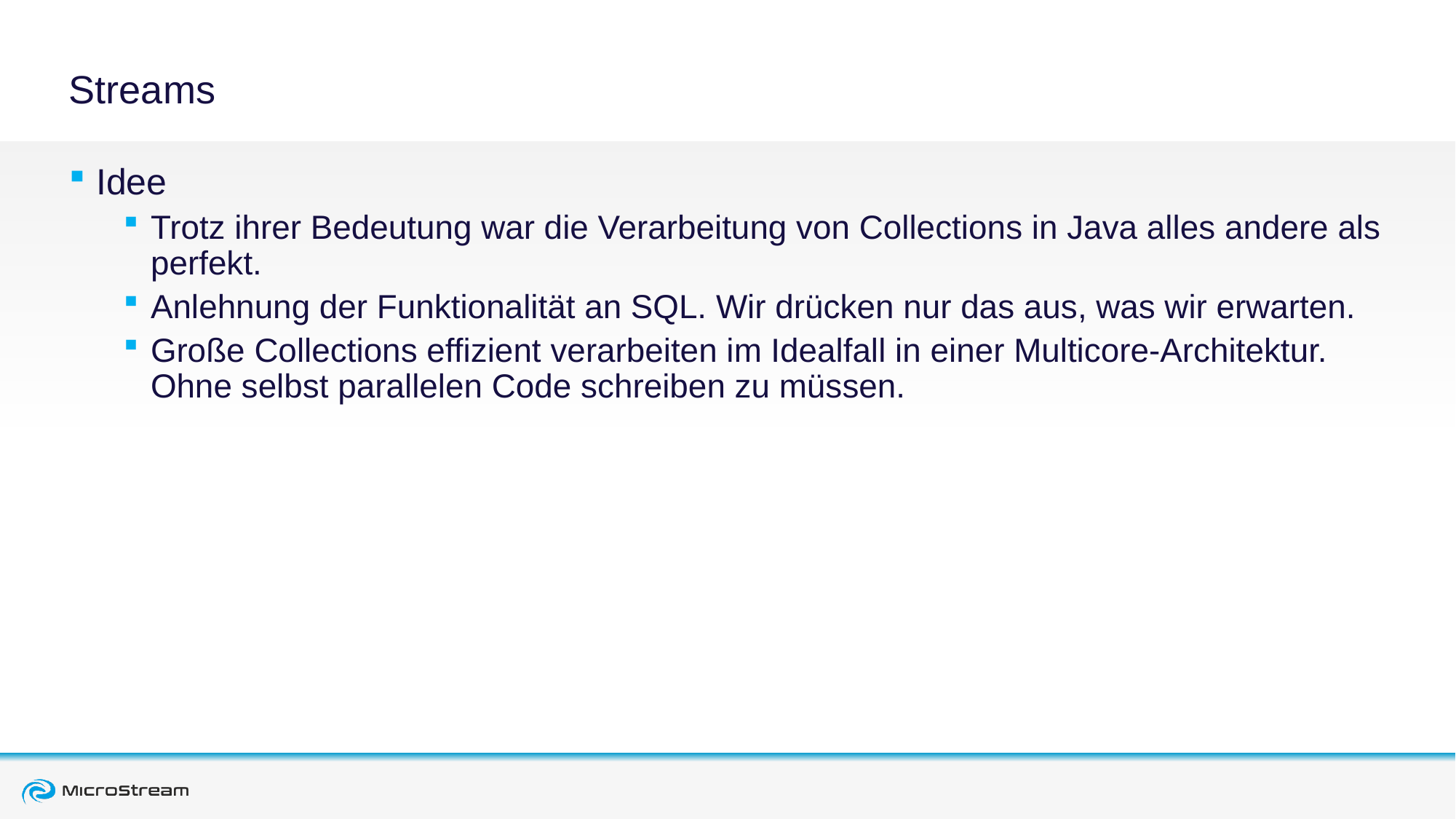

# Streams
Idee
Trotz ihrer Bedeutung war die Verarbeitung von Collections in Java alles andere als perfekt.
Anlehnung der Funktionalität an SQL. Wir drücken nur das aus, was wir erwarten.
Große Collections effizient verarbeiten im Idealfall in einer Multicore-Architektur. Ohne selbst parallelen Code schreiben zu müssen.